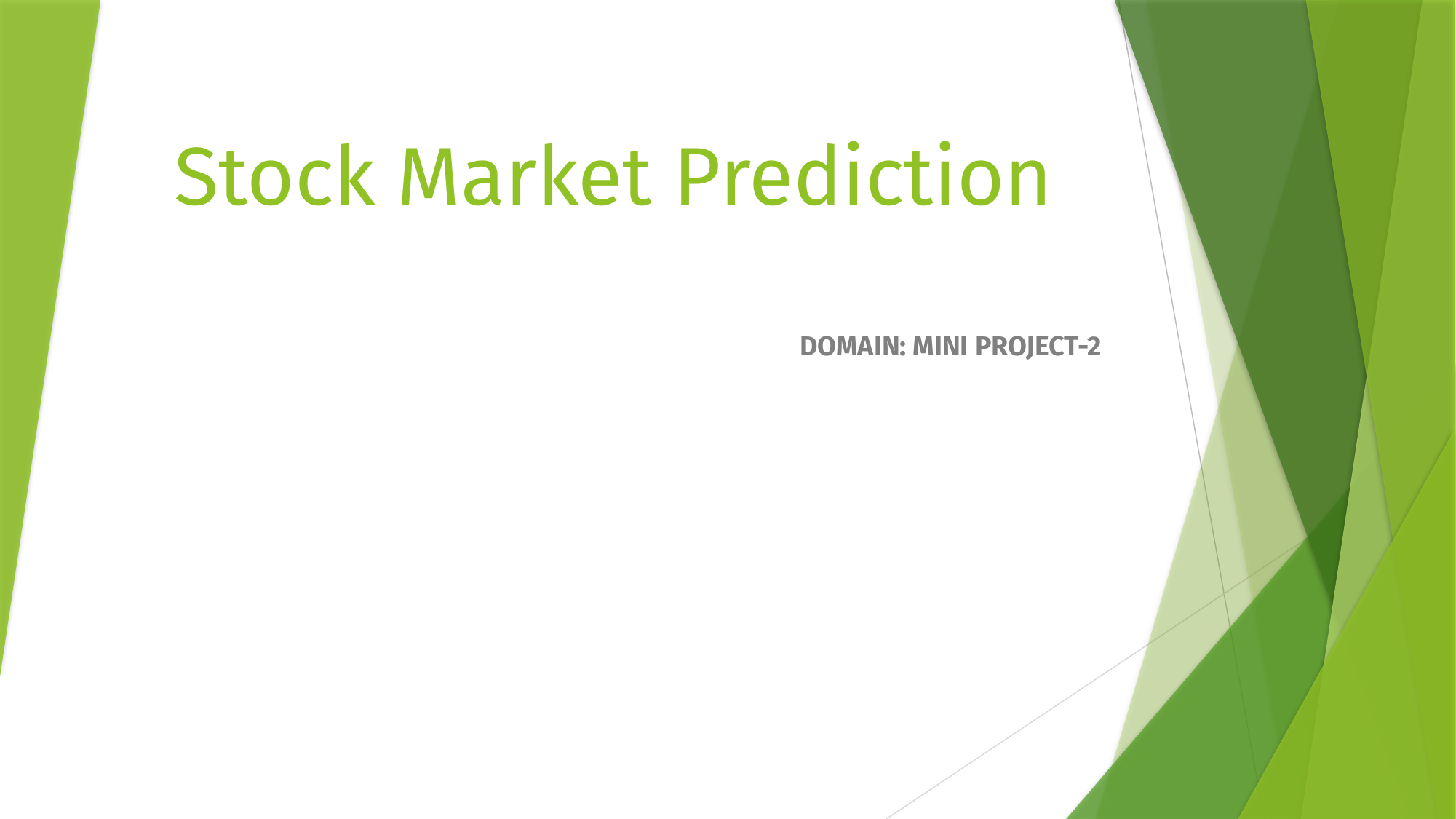

# Stock Market Prediction
DOMAIN: MINI PROJECT-2